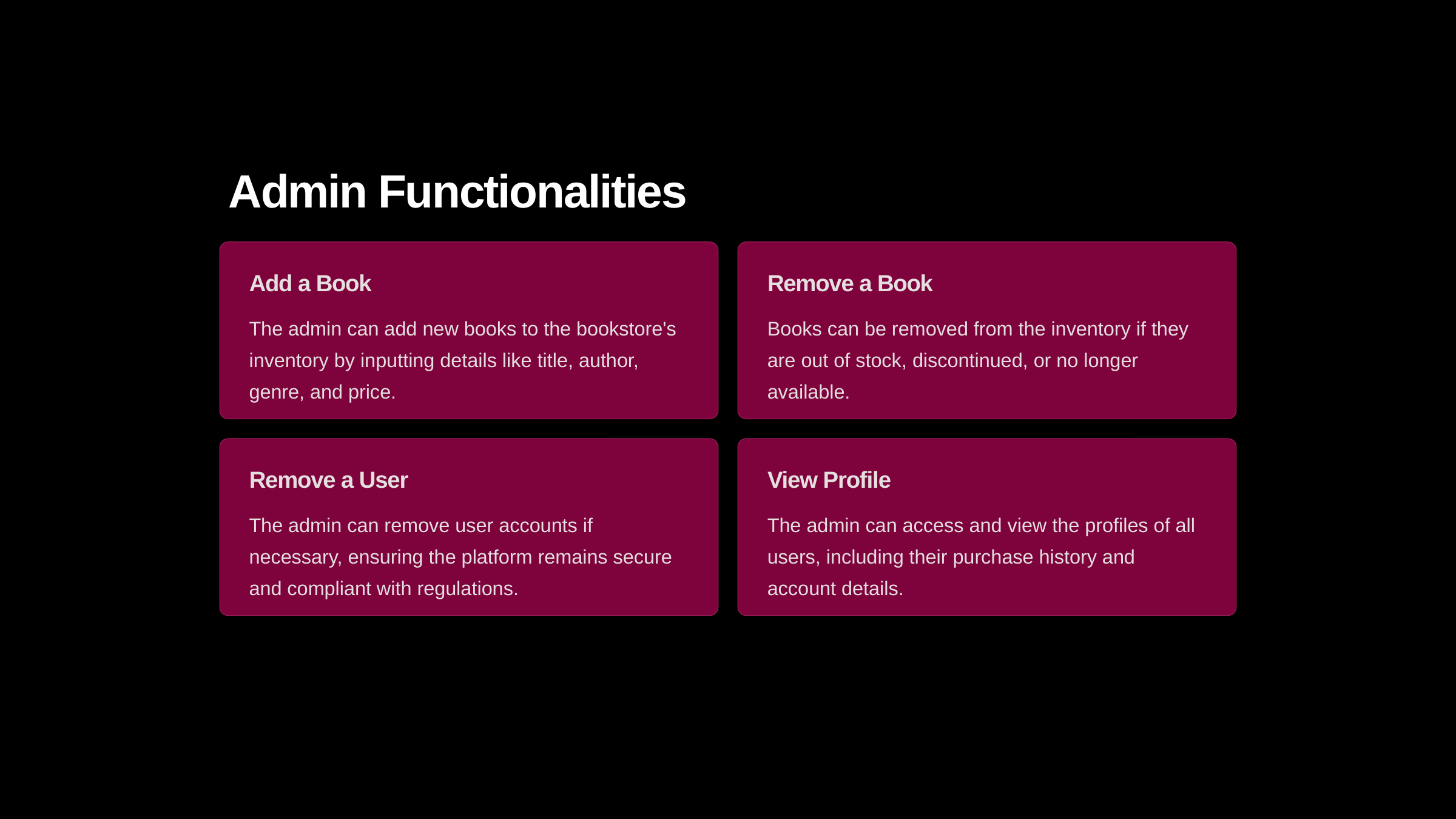

Admin Functionalities

Add a Book
Remove a Book
The admin can add new books to the bookstore's inventory by inputting details like title, author, genre, and price.
Books can be removed from the inventory if they are out of stock, discontinued, or no longer available.

Remove a User
View Profile
The admin can remove user accounts if necessary, ensuring the platform remains secure and compliant with regulations.
The admin can access and view the profiles of all users, including their purchase history and account details.